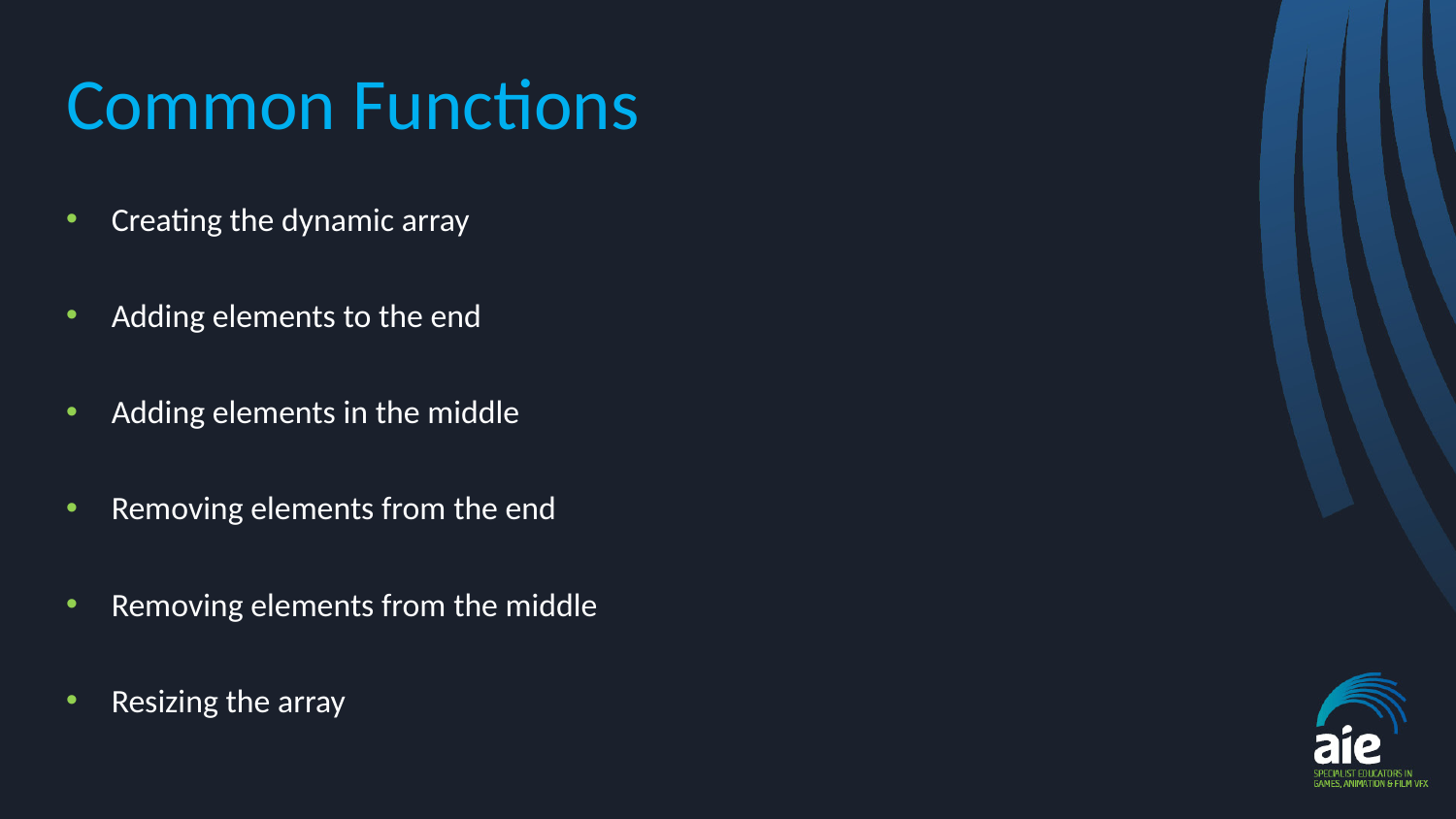

# Common Functions
Creating the dynamic array

Adding elements to the end

Adding elements in the middle

Removing elements from the end

Removing elements from the middle

Resizing the array